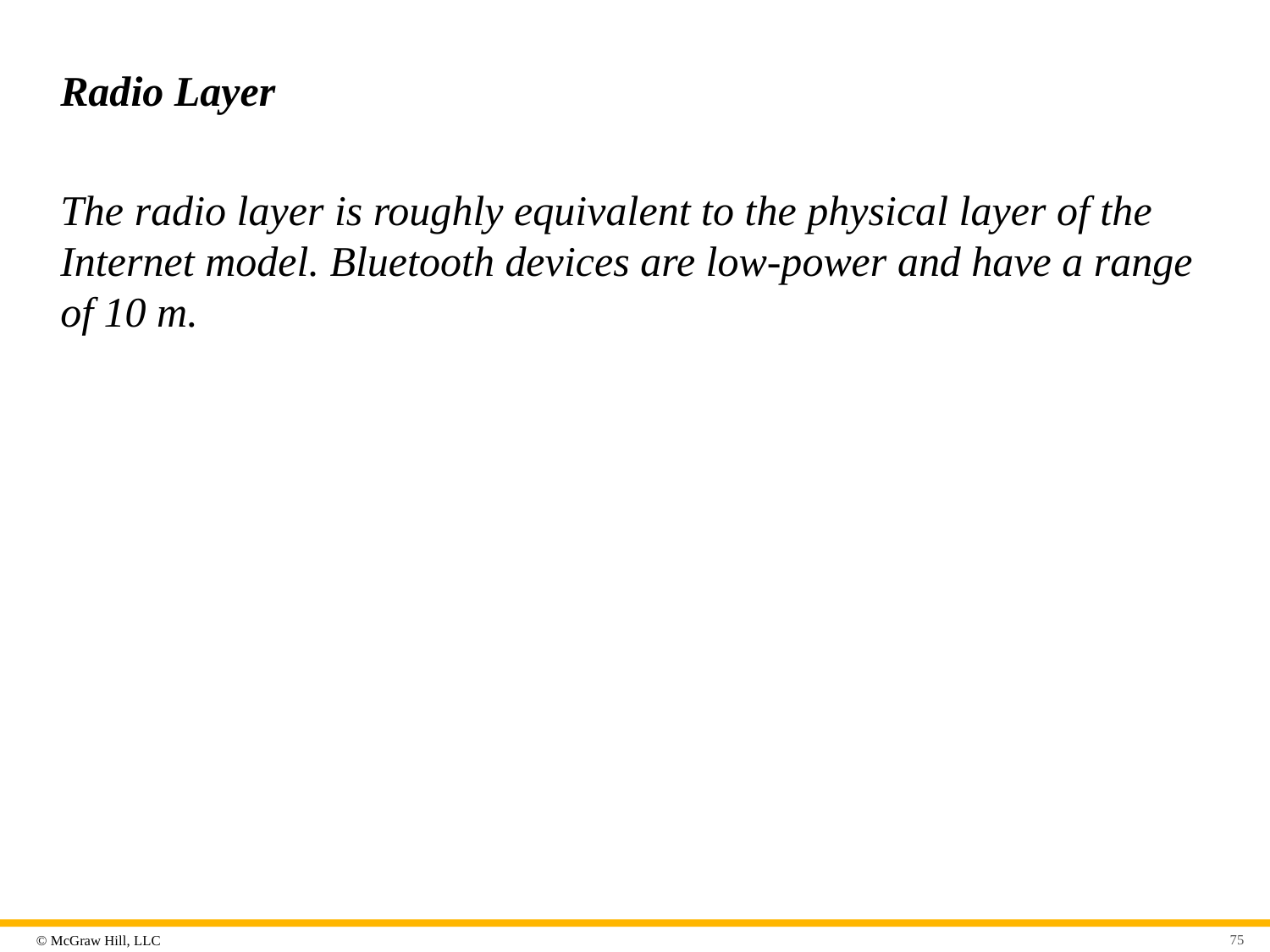

# Radio Layer
The radio layer is roughly equivalent to the physical layer of the Internet model. Bluetooth devices are low-power and have a range of 10 m.
75